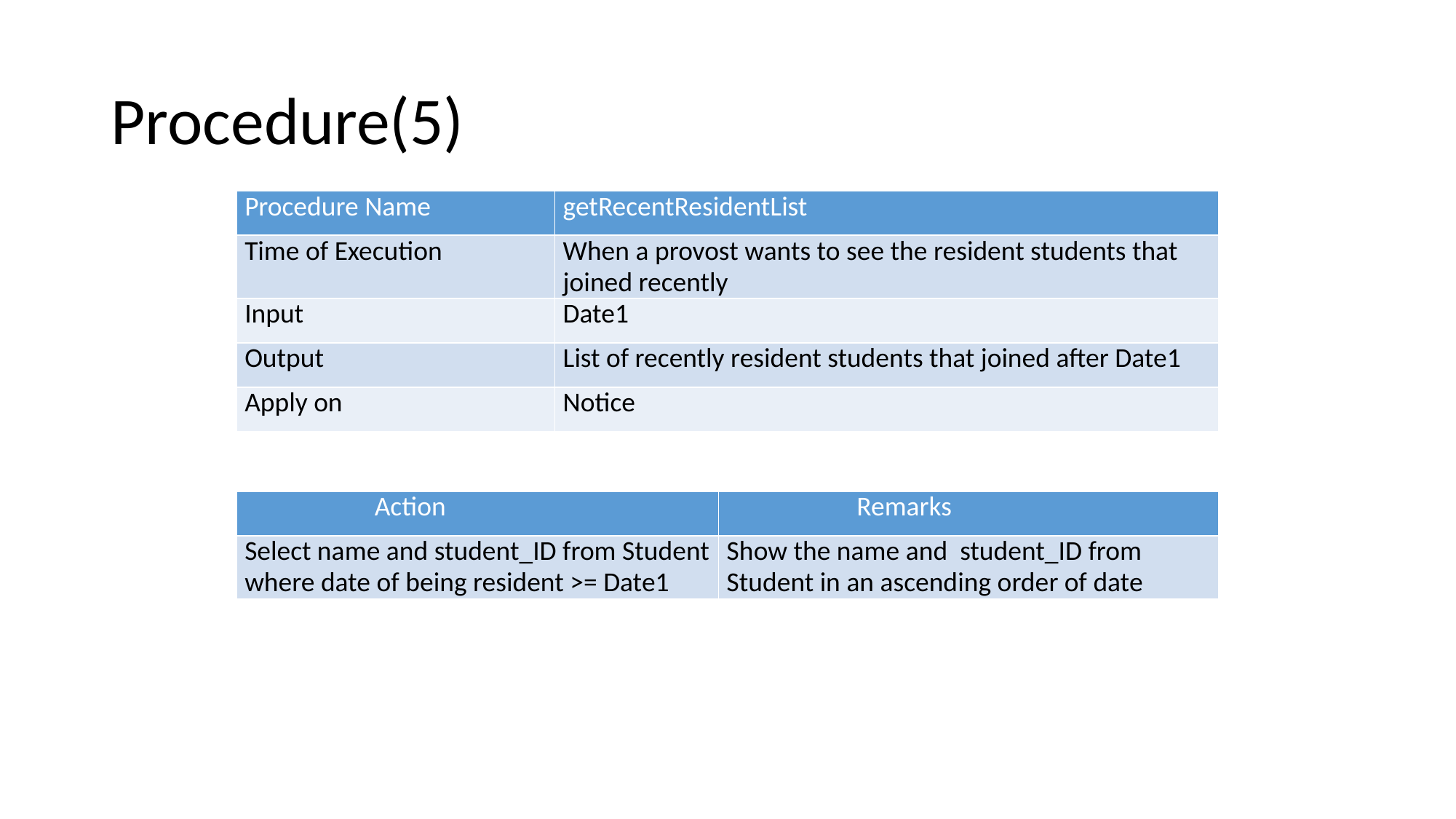

# Procedure(5)
| Procedure Name | getRecentResidentList |
| --- | --- |
| Time of Execution | When a provost wants to see the resident students that joined recently |
| Input | Date1 |
| Output | List of recently resident students that joined after Date1 |
| Apply on | Notice |
| Action | Remarks |
| --- | --- |
| Select name and student\_ID from Student where date of being resident >= Date1 | Show the name and student\_ID from Student in an ascending order of date |